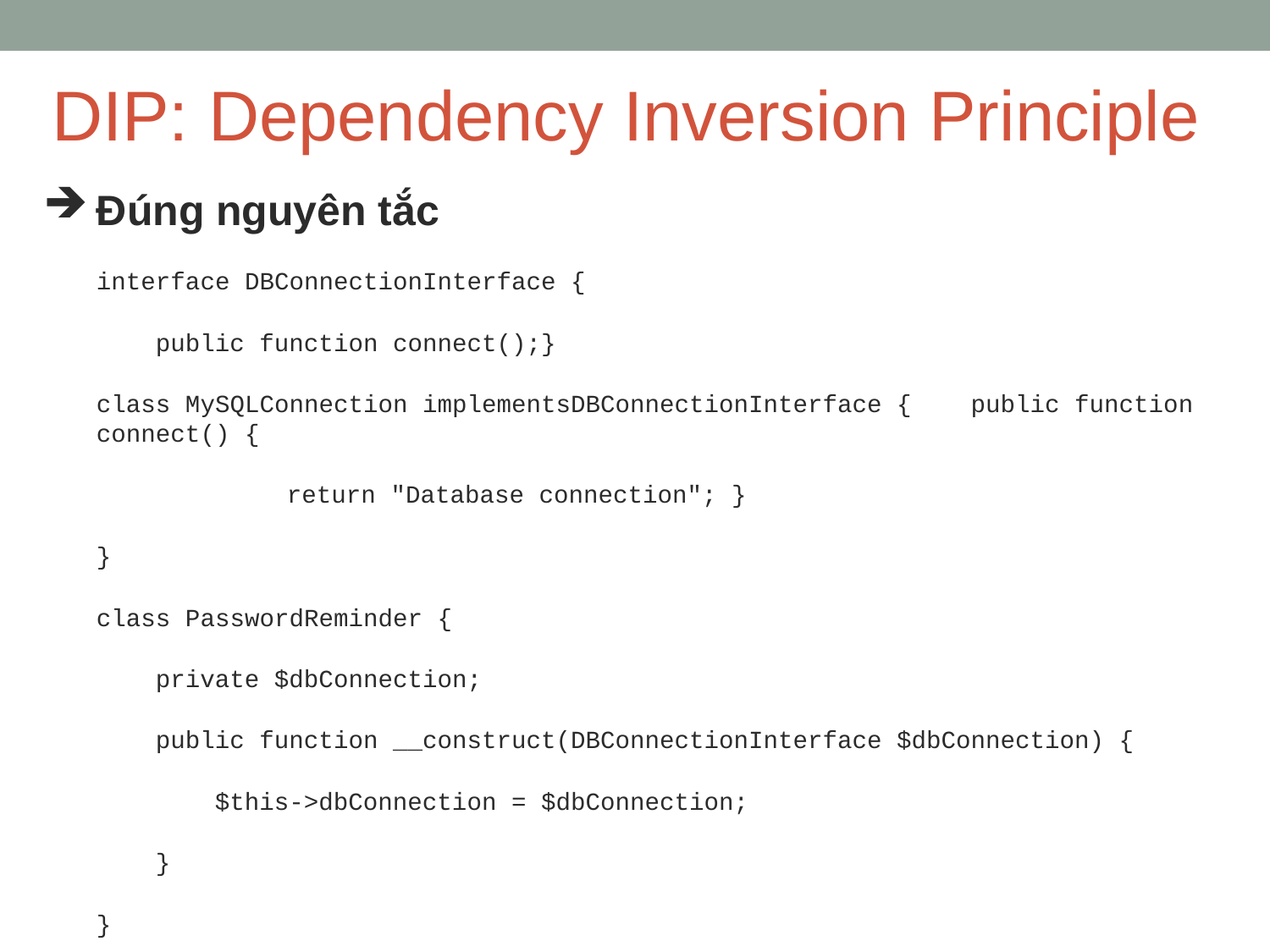

# DIP: Dependency Inversion Principle
Đúng nguyên tắc
interface DBConnectionInterface {
    public function connect();}
class MySQLConnection implementsDBConnectionInterface {    public function connect() {
return "Database connection"; }
}
class PasswordReminder {
    private $dbConnection;
    public function __construct(DBConnectionInterface $dbConnection) {
        $this->dbConnection = $dbConnection;
    }
}